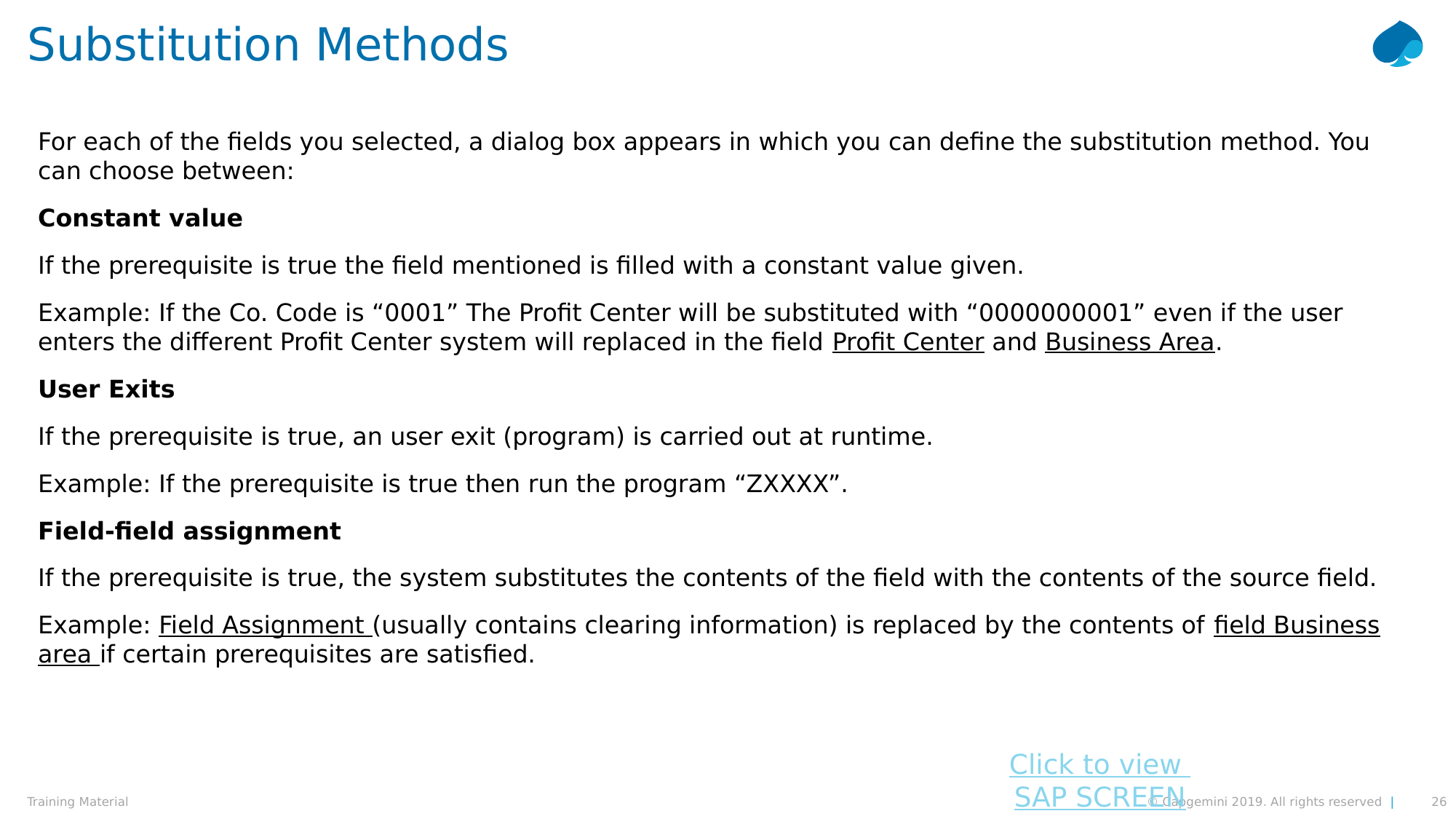

# Substitution Methods
For each of the fields you selected, a dialog box appears in which you can define the substitution method. You can choose between:
Constant value
If the prerequisite is true the field mentioned is filled with a constant value given.
Example: If the Co. Code is “0001” The Profit Center will be substituted with “0000000001” even if the user enters the different Profit Center system will replaced in the field Profit Center and Business Area.
User Exits
If the prerequisite is true, an user exit (program) is carried out at runtime.
Example: If the prerequisite is true then run the program “ZXXXX”.
Field-field assignment
If the prerequisite is true, the system substitutes the contents of the field with the contents of the source field.
Example: Field Assignment (usually contains clearing information) is replaced by the contents of field Business area if certain prerequisites are satisfied.
Click to view
SAP SCREEN